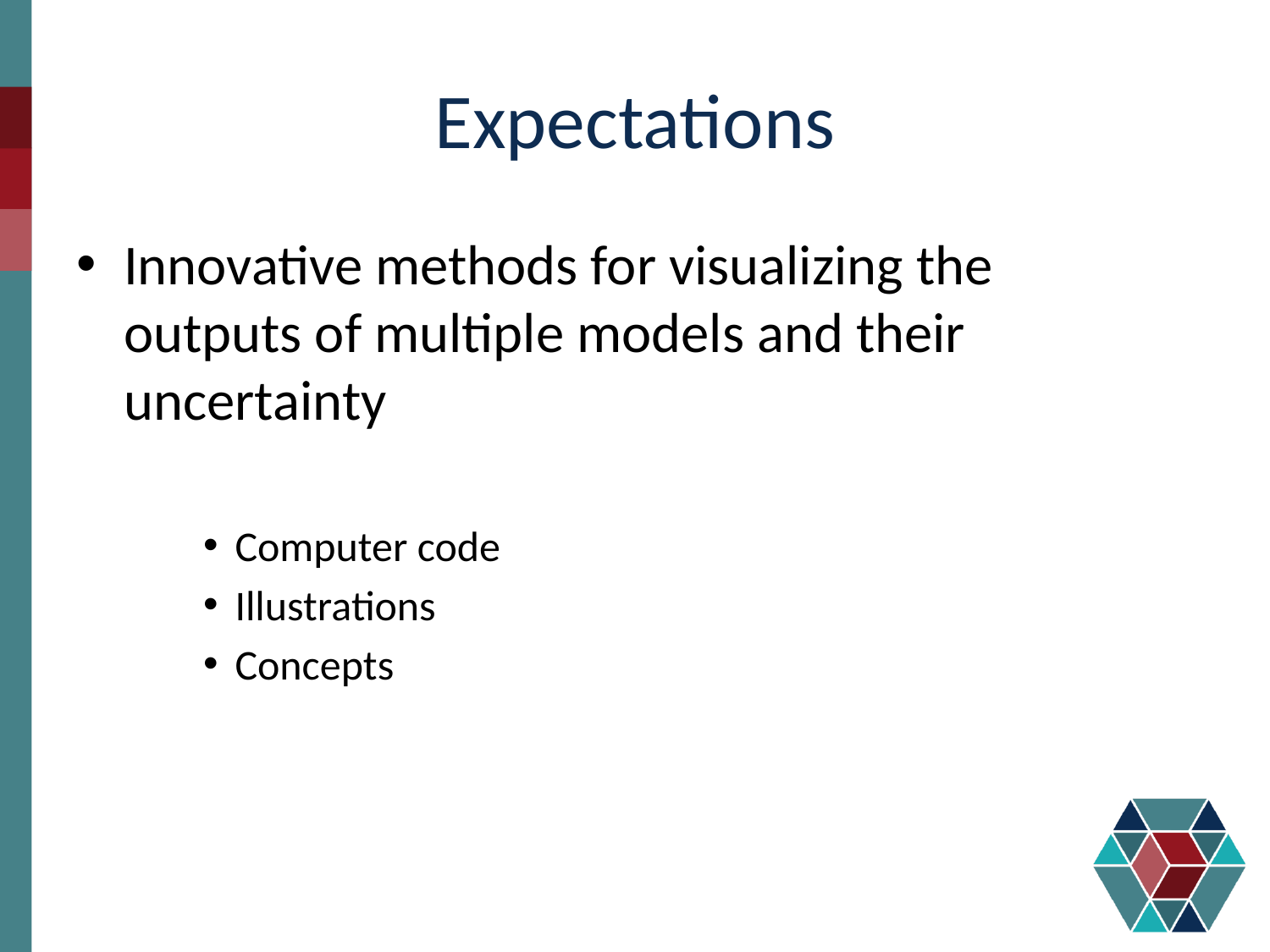

# Expectations
Innovative methods for visualizing the outputs of multiple models and their uncertainty

Computer code
Illustrations
Concepts